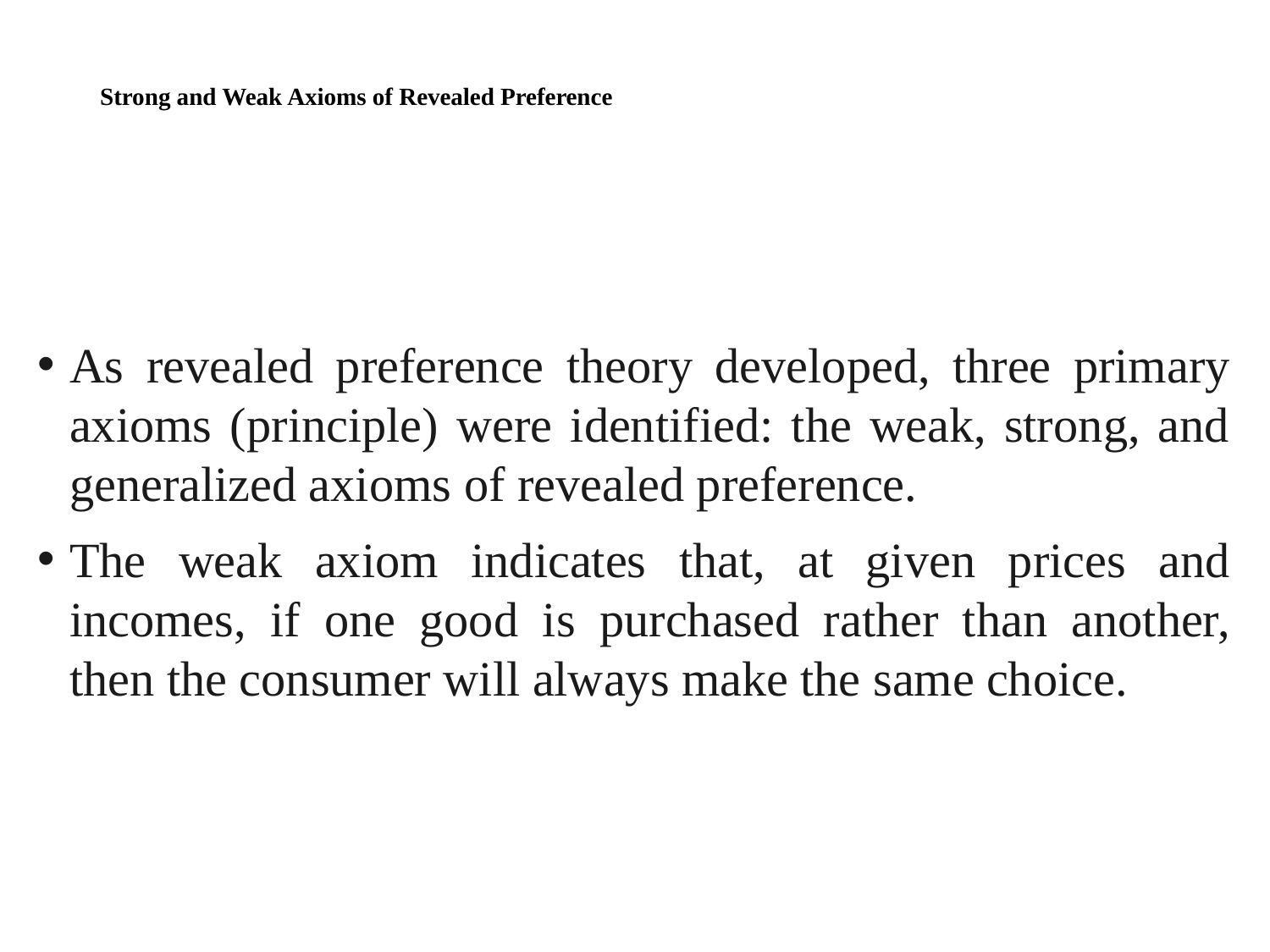

# Strong and Weak Axioms of Revealed Preference
As revealed preference theory developed, three primary axioms (principle) were identified: the weak, strong, and generalized axioms of revealed preference.
The weak axiom indicates that, at given prices and incomes, if one good is purchased rather than another, then the consumer will always make the same choice.